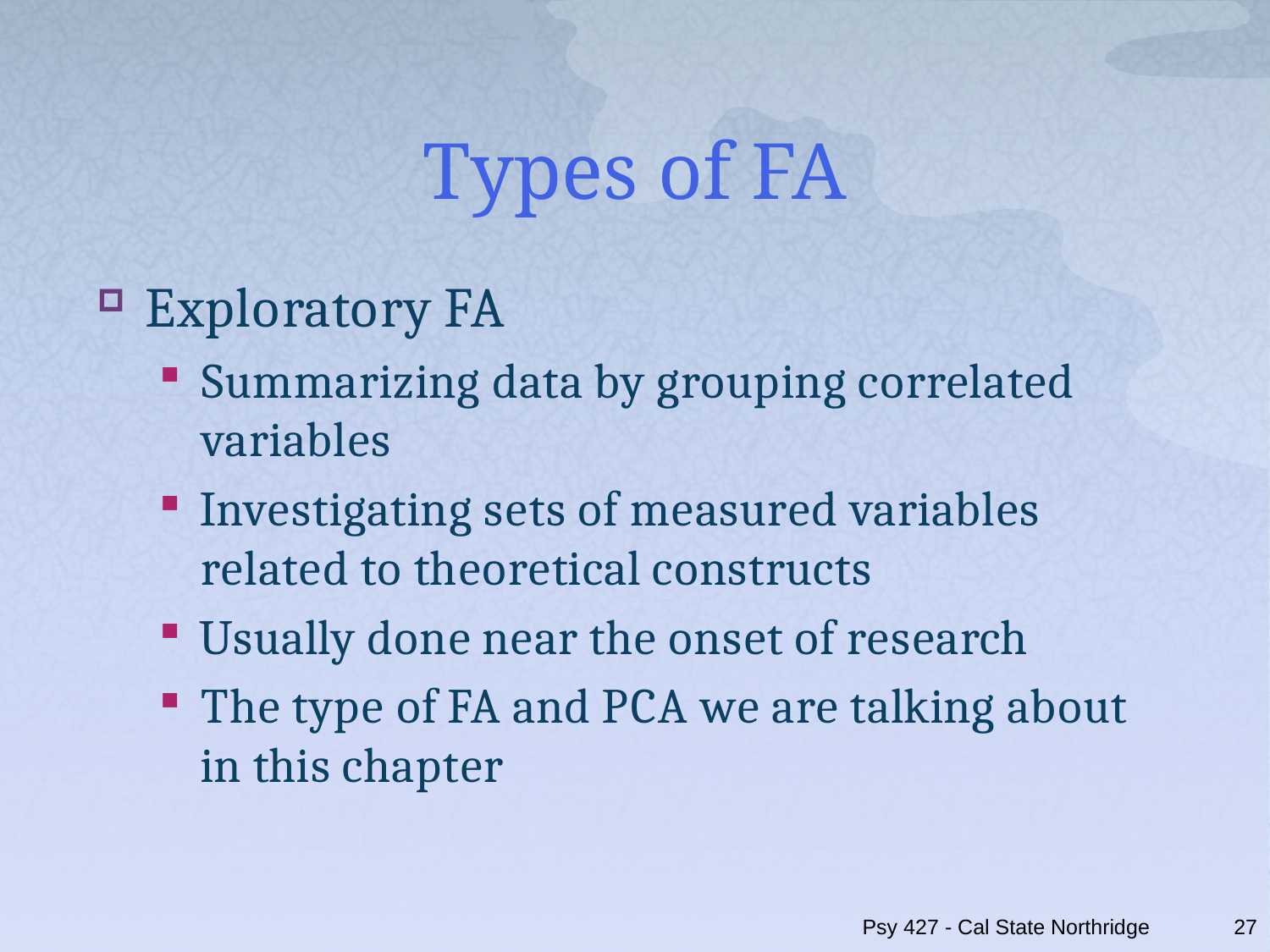

# Types of FA
Exploratory FA
Summarizing data by grouping correlated variables
Investigating sets of measured variables related to theoretical constructs
Usually done near the onset of research
The type of FA and PCA we are talking about in this chapter
Psy 427 - Cal State Northridge
27